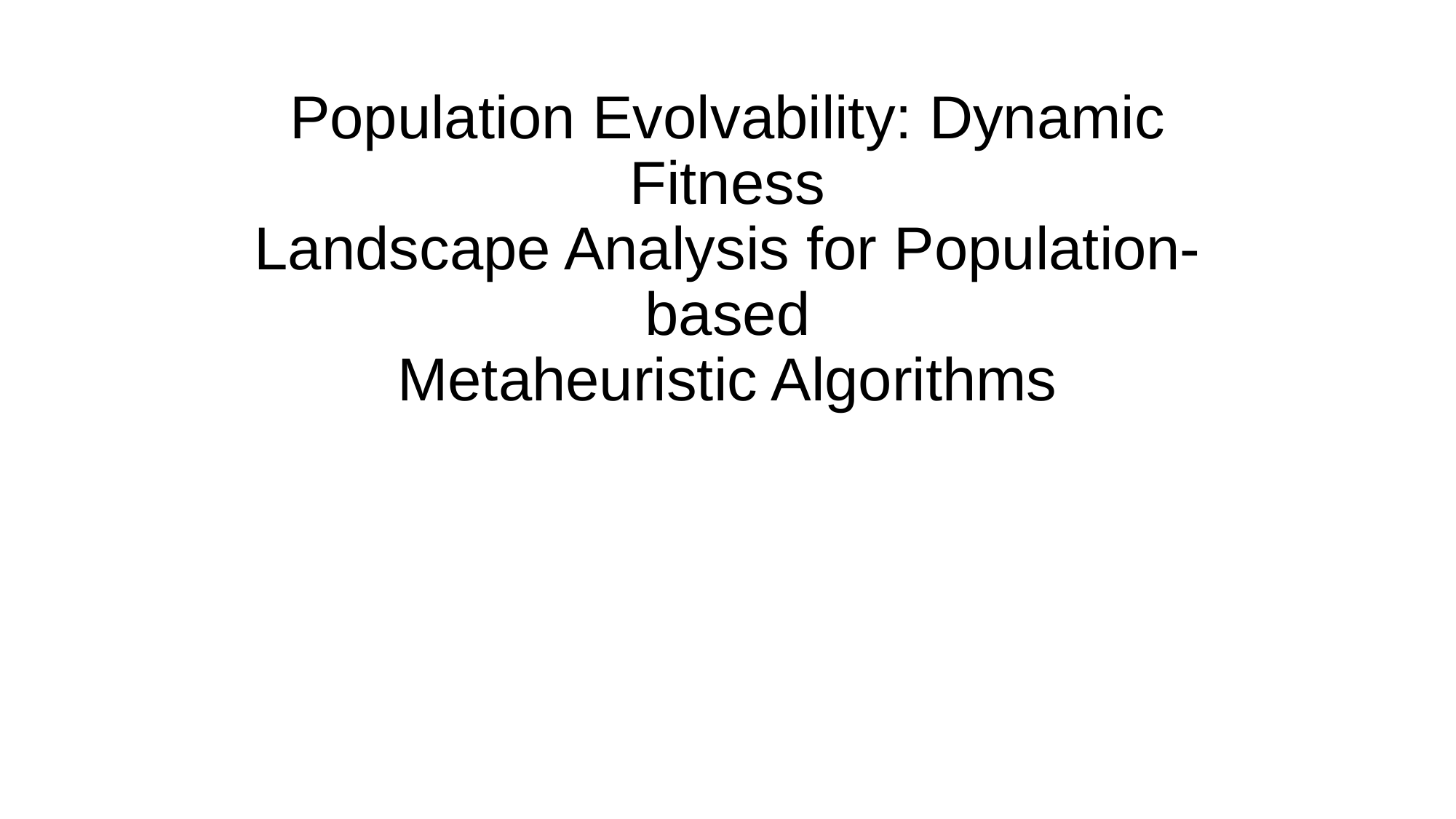

# Population Evolvability: Dynamic Fitness Landscape Analysis for Population-based Metaheuristic Algorithms